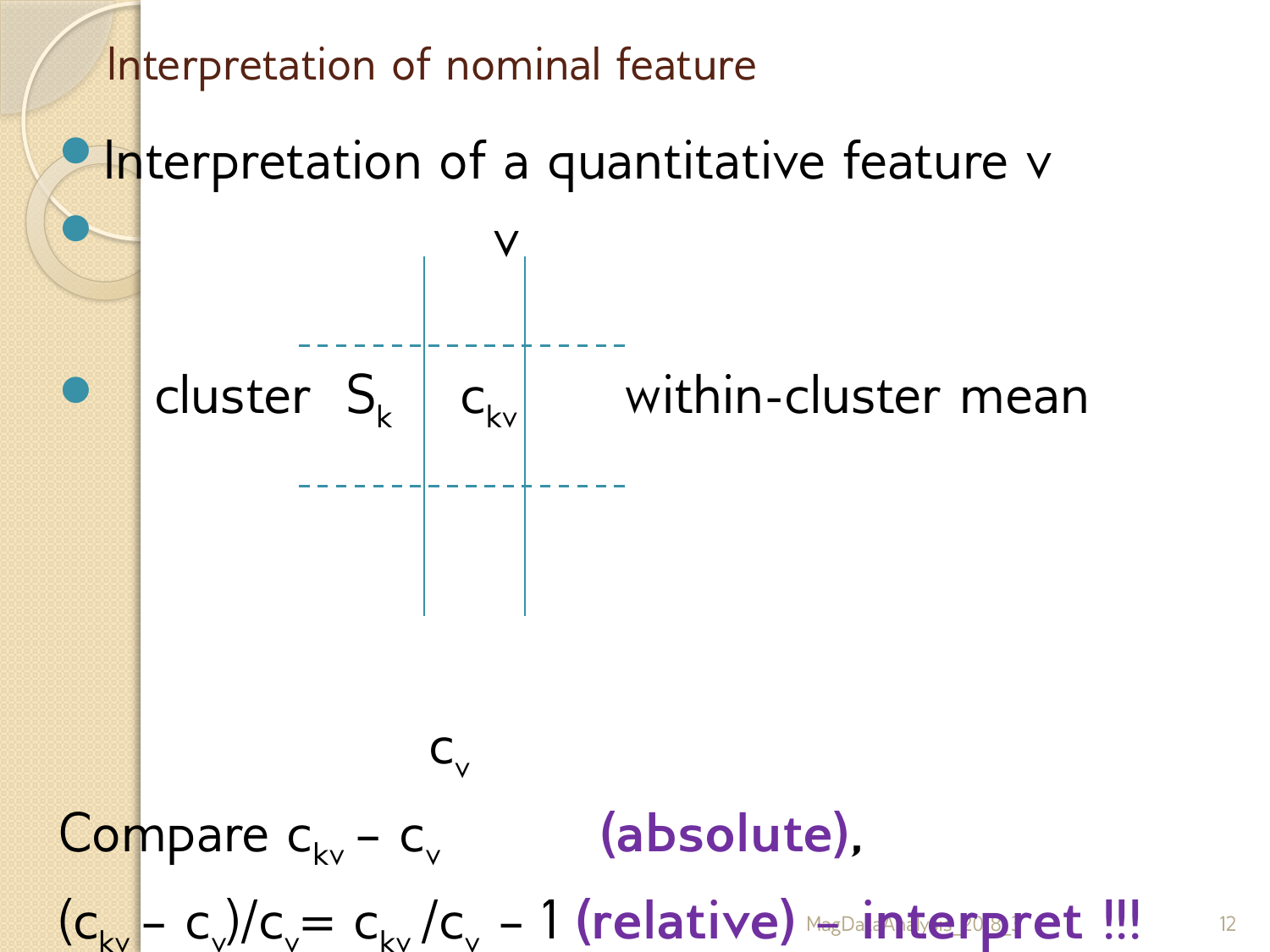

# Interpretation of nominal feature
Interpretation of a quantitative feature v
                       v

   cluster  Sk    ckv           within-cluster mean

                                      cv
Compare ckv – cv 	  (absolute),
(ckv – cv)/cv= ckv /cv – 1 (relative) – interpret !!!
MagDataAnalysis_2018_3
12